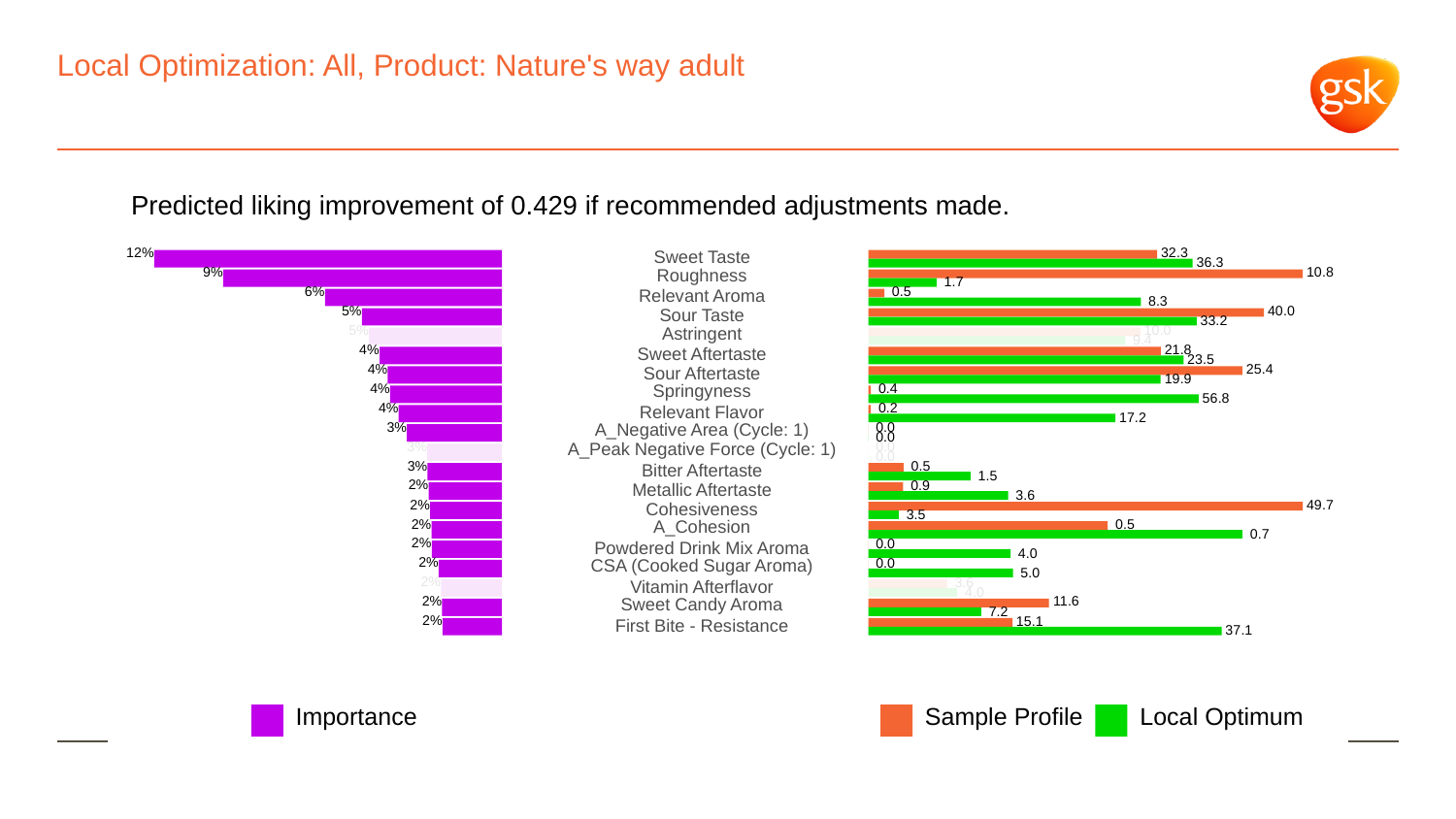

# Local Optimization: All, Product: Nature's way adult

Predicted liking improvement of 0.429 if recommended adjustments made.

12%
 32.3

Sweet Taste
 36.3

9%
Roughness
 10.8

  1.7

6%
  0.5

Relevant Aroma
  8.3

5%
 40.0

Sour Taste
 33.2

5%
Astringent
 10.0

  9.4

4%
 21.8

Sweet Aftertaste
 23.5

4%
 25.4

Sour Aftertaste
 19.9

4%
Springyness
  0.4

 56.8

4%
  0.2

Relevant Flavor
 17.2

3%
A_Negative Area (Cycle: 1)
  0.0

  0.0

3%
A_Peak Negative Force (Cycle: 1)
  0.0

  0.0

3%
  0.5

Bitter Aftertaste
  1.5

2%
  0.9

Metallic Aftertaste
  3.6

2%
 49.7

Cohesiveness
  3.5

2%
A_Cohesion
  0.5

  0.7

2%
  0.0

Powdered Drink Mix Aroma
  4.0

2%
CSA (Cooked Sugar Aroma)
  0.0

  5.0

2%
  3.6

Vitamin Afterflavor
  4.0

2%
Sweet Candy Aroma
 11.6

  7.2

2%
 15.1

First Bite - Resistance
 37.1

Local Optimum
Sample Profile
Importance